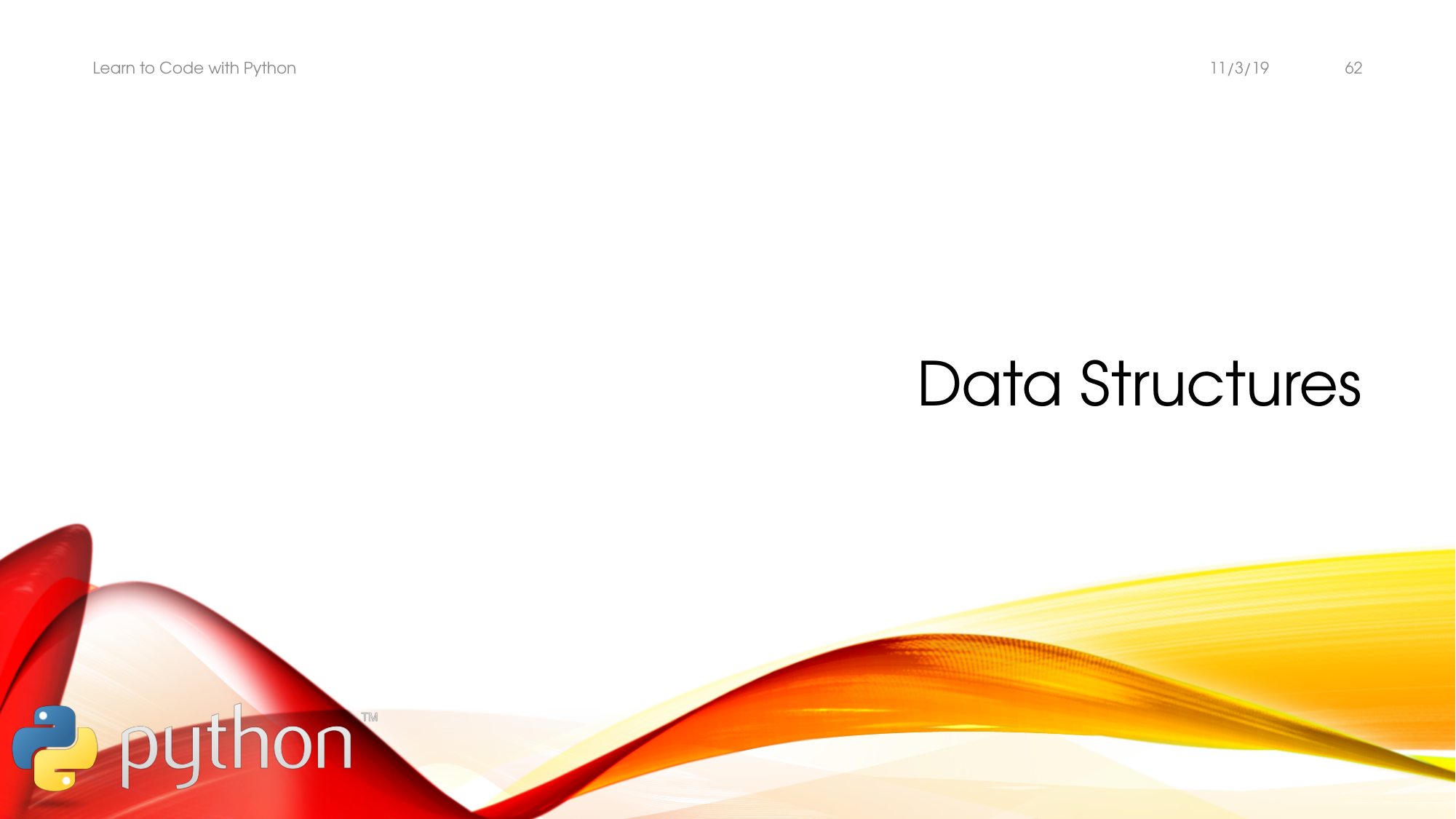

11/3/19
62
Learn to Code with Python
# Data Structures